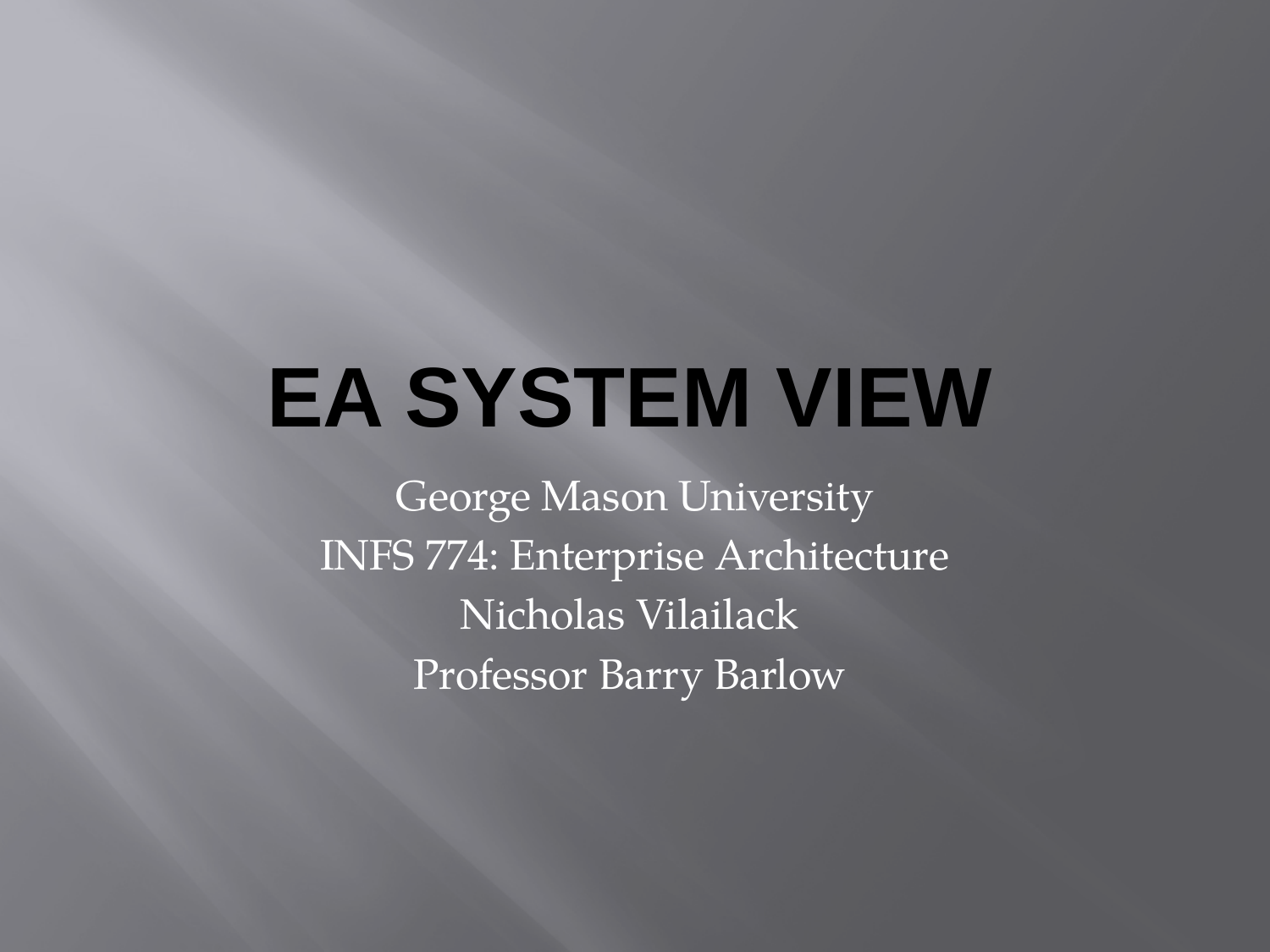

# Ea system view
George Mason University
INFS 774: Enterprise Architecture
Nicholas Vilailack
Professor Barry Barlow